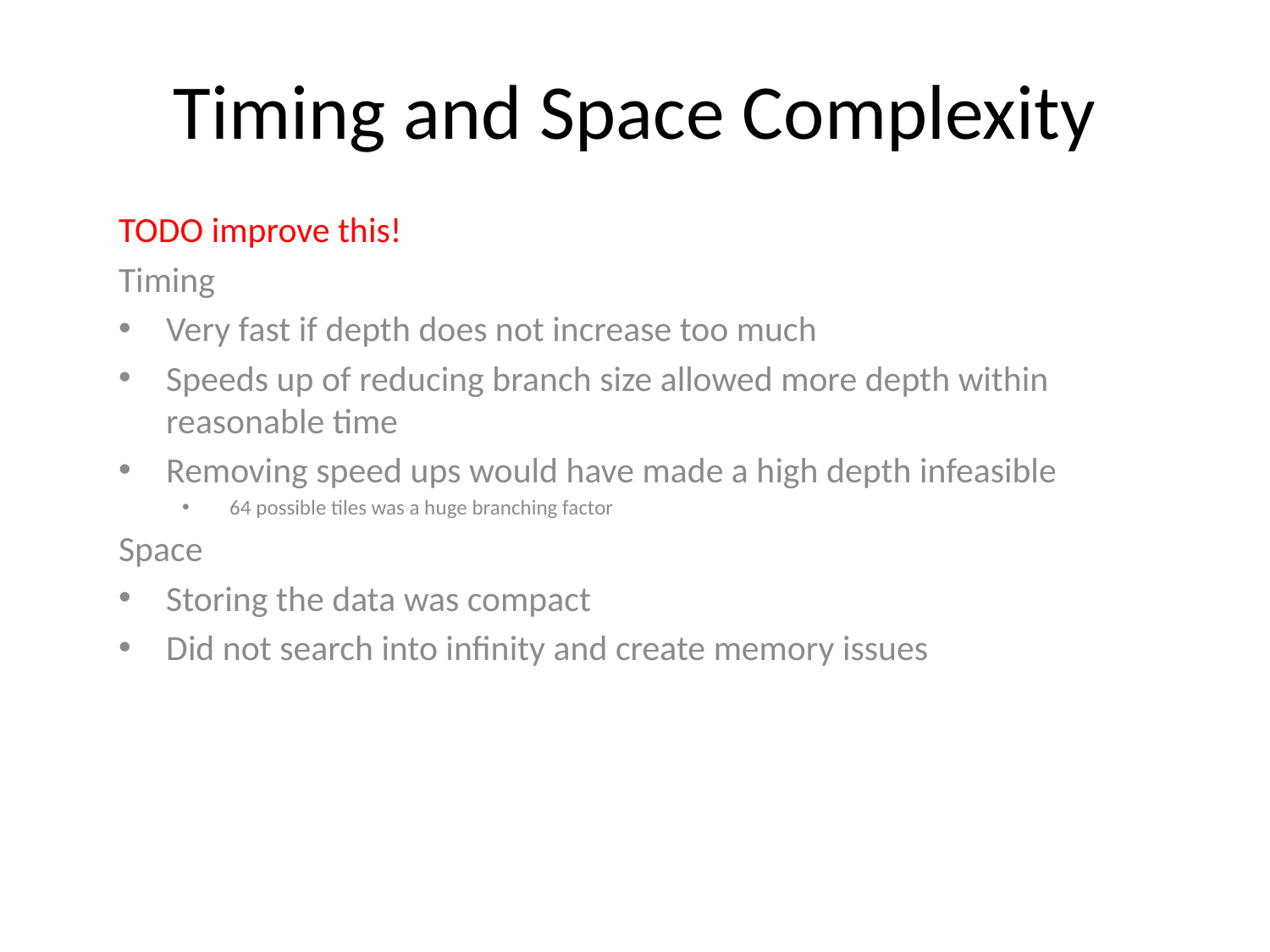

# Timing and Space Complexity
TODO improve this!
Timing
Very fast if depth does not increase too much
Speeds up of reducing branch size allowed more depth within reasonable time
Removing speed ups would have made a high depth infeasible
64 possible tiles was a huge branching factor
Space
Storing the data was compact
Did not search into infinity and create memory issues